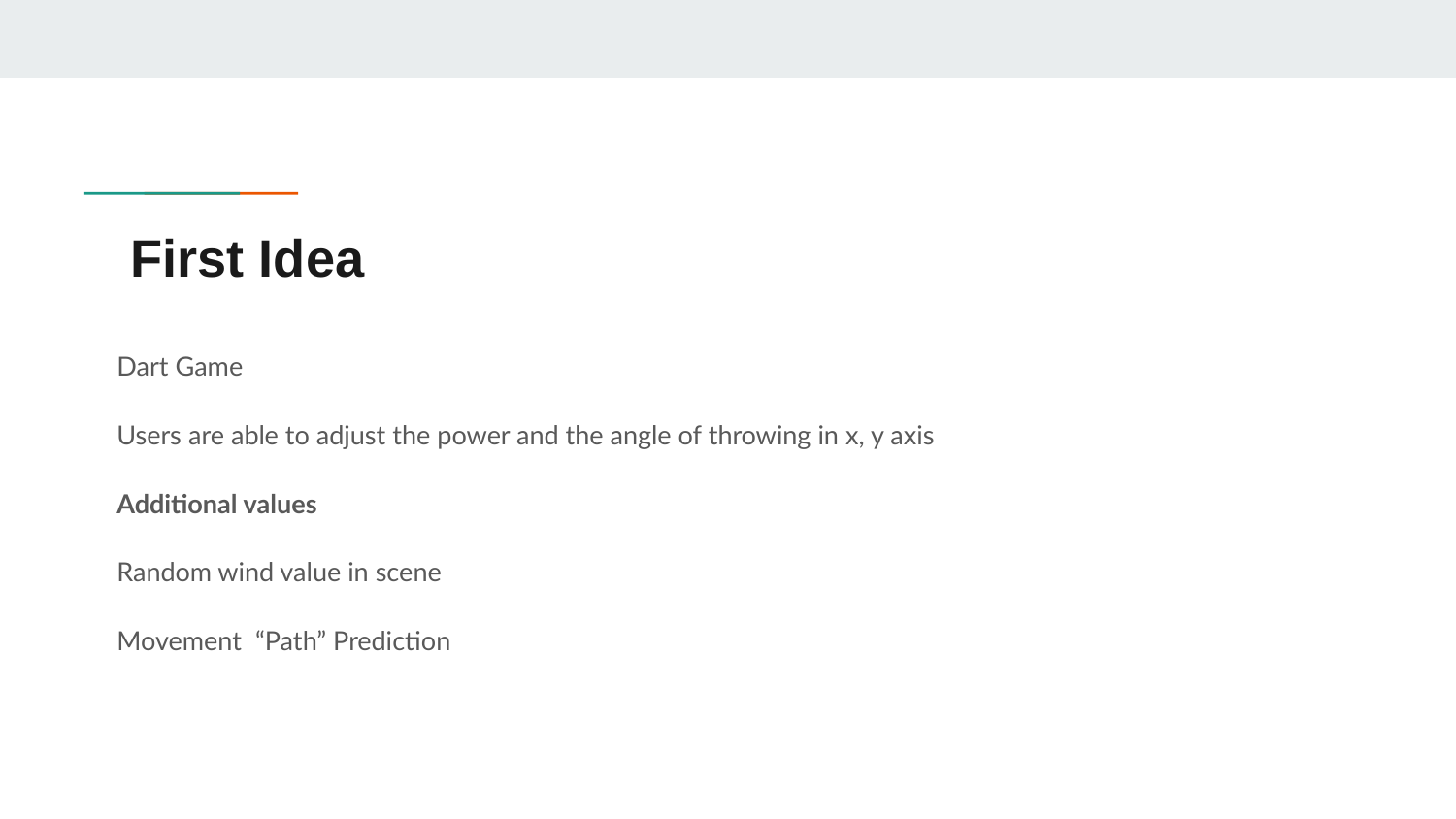

# First Idea
Dart Game
Users are able to adjust the power and the angle of throwing in x, y axis
Additional values
Random wind value in scene
Movement  “Path” Prediction